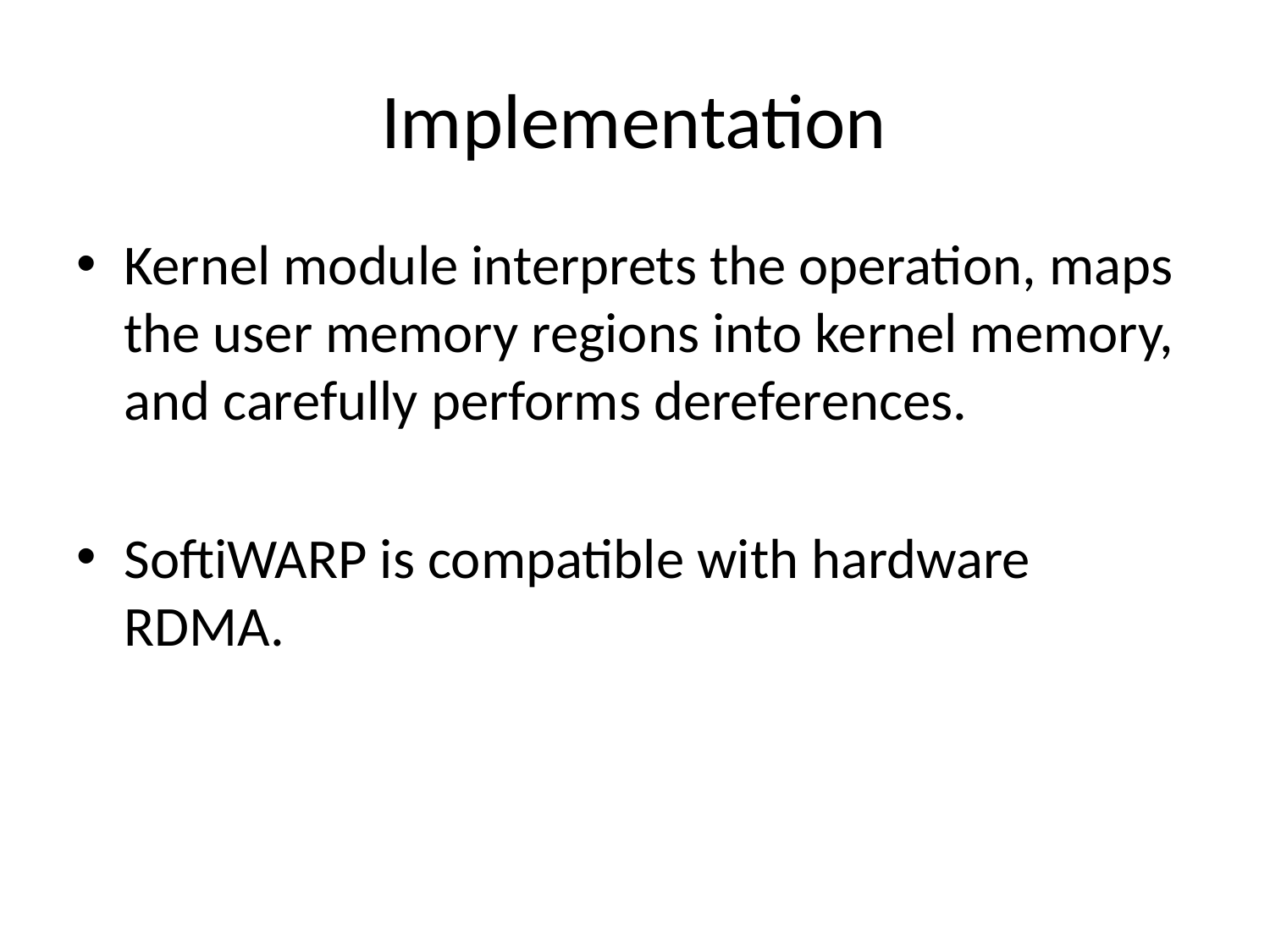

# Implementation
Kernel module interprets the operation, maps the user memory regions into kernel memory, and carefully performs dereferences.

SoftiWARP is compatible with hardware RDMA.